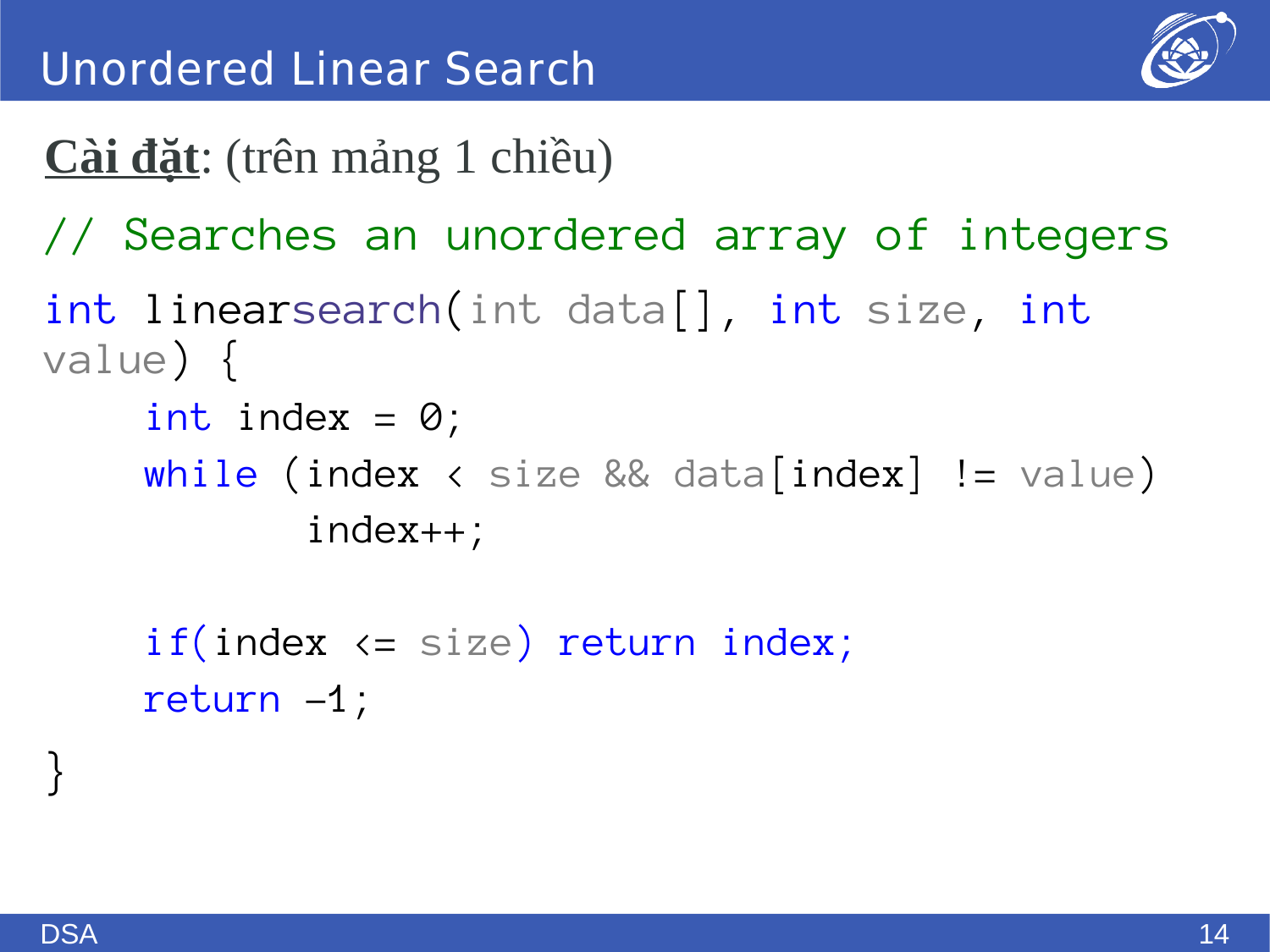

# Unordered Linear Search
Cài đặt: (trên mảng 1 chiều)
// Searches an unordered array of integers
int linearsearch(int data[], int size, int value) {
int index = 0;
while (index < size && data[index] != value)
       index++;

if(index <= size) return index;
return -1;
}
DSA
14